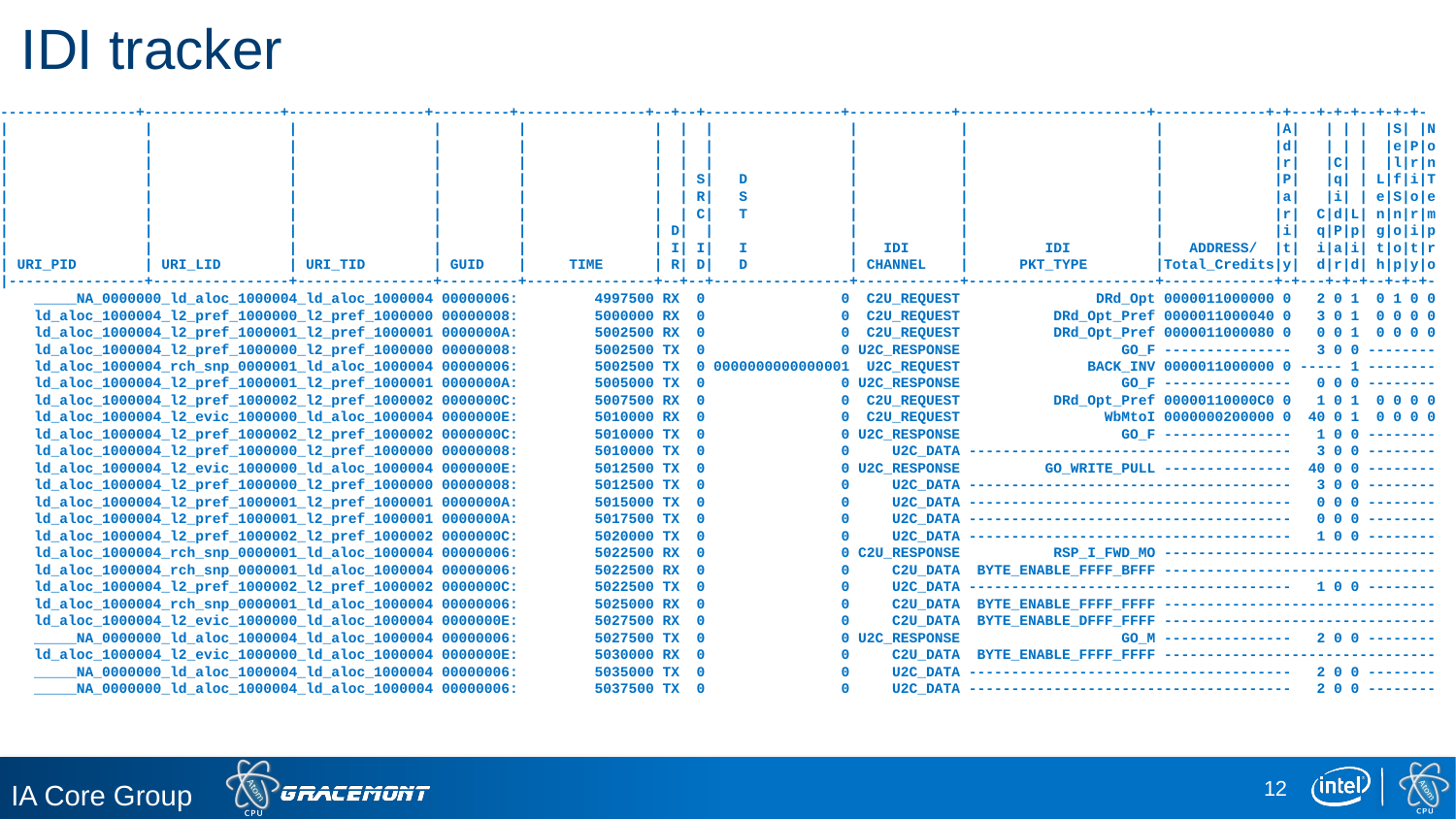

# IDI tracker
----------------+----------------+----------------+---------+---------------+--+--+----------------+------------+----------------------+-------------+-+---+-+-+--+-+-+-
|                |                |                |         |               |  |  |                |            |                      |             |A|   | | |  |S| |N
|                |                |                |         |               |  |  |                |            |                      |             |d|   | | |  |e|P|o
|                |                |                |         |               |  |  |                |            |                      |             |r|   |C| |  |l|r|n
|                |                |                |         |               |  | S|   D            |            |                      |             |P|   |q| | L|f|i|T
|                |                |                |         |               |  | R|   S            |            |                      |             |a|   |i| | e|S|o|e
|                |                |                |         |               |  | C|   T            |            |                      |             |r|  C|d|L| n|n|r|m
|                |                |                |         |               | D|  |                |            |                      |             |i|  q|P|p| g|o|i|p
|                |                |                |         |               | I| I|   I            |   IDI      |         IDI          |   ADDRESS/  |t|  i|a|i| t|o|t|r
| URI_PID        | URI_LID        | URI_TID        | GUID    |     TIME      | R| D|   D            | CHANNEL    |      PKT_TYPE        |Total_Credits|y|  d|r|d| h|p|y|o
|----------------+----------------+----------------+---------+---------------+--+--+----------------+------------+----------------------+-------------+-+---+-+-+--+-+-+-
    _____NA_0000000_ld_aloc_1000004_ld_aloc_1000004 00000006:         4997500 RX  0                0  C2U_REQUEST                DRd_Opt 0000011000000 0   2 0 1  0 1 0 0
    ld_aloc_1000004_l2_pref_1000000_l2_pref_1000000 00000008:         5000000 RX  0                0  C2U_REQUEST           DRd_Opt_Pref 0000011000040 0   3 0 1  0 0 0 0
    ld_aloc_1000004_l2_pref_1000001_l2_pref_1000001 0000000A:         5002500 RX  0                0  C2U_REQUEST           DRd_Opt_Pref 0000011000080 0   0 0 1  0 0 0 0
    ld_aloc_1000004_l2_pref_1000000_l2_pref_1000000 00000008:         5002500 TX  0                0 U2C_RESPONSE                   GO_F ---------------   3 0 0 --------
    ld_aloc_1000004_rch_snp_0000001_ld_aloc_1000004 00000006:         5002500 TX  0 0000000000000001  U2C_REQUEST               BACK_INV 0000011000000 0 ----- 1 --------
    ld_aloc_1000004_l2_pref_1000001_l2_pref_1000001 0000000A:         5005000 TX  0                0 U2C_RESPONSE                   GO_F ---------------   0 0 0 --------
    ld_aloc_1000004_l2_pref_1000002_l2_pref_1000002 0000000C:         5007500 RX  0                0  C2U_REQUEST           DRd_Opt_Pref 00000110000C0 0   1 0 1  0 0 0 0
    ld_aloc_1000004_l2_evic_1000000_ld_aloc_1000004 0000000E:         5010000 RX  0                0  C2U_REQUEST                 WbMtoI 0000000200000 0  40 0 1  0 0 0 0
    ld_aloc_1000004_l2_pref_1000002_l2_pref_1000002 0000000C:         5010000 TX  0                0 U2C_RESPONSE                   GO_F ---------------   1 0 0 --------
    ld_aloc_1000004_l2_pref_1000000_l2_pref_1000000 00000008:         5010000 TX  0                0     U2C_DATA --------------------------------------   3 0 0 --------
    ld_aloc_1000004_l2_evic_1000000_ld_aloc_1000004 0000000E:         5012500 TX  0                0 U2C_RESPONSE          GO_WRITE_PULL ---------------  40 0 0 --------
    ld_aloc_1000004_l2_pref_1000000_l2_pref_1000000 00000008:         5012500 TX  0                0     U2C_DATA --------------------------------------   3 0 0 --------
    ld_aloc_1000004_l2_pref_1000001_l2_pref_1000001 0000000A:         5015000 TX  0                0     U2C_DATA --------------------------------------   0 0 0 --------
    ld_aloc_1000004_l2_pref_1000001_l2_pref_1000001 0000000A:         5017500 TX  0                0     U2C_DATA --------------------------------------   0 0 0 --------
    ld_aloc_1000004_l2_pref_1000002_l2_pref_1000002 0000000C:         5020000 TX  0                0     U2C_DATA --------------------------------------   1 0 0 --------
    ld_aloc_1000004_rch_snp_0000001_ld_aloc_1000004 00000006:         5022500 RX  0                0 C2U_RESPONSE           RSP_I_FWD_MO --------------------------------
    ld_aloc_1000004_rch_snp_0000001_ld_aloc_1000004 00000006:         5022500 RX  0                0     C2U_DATA  BYTE_ENABLE_FFFF_BFFF --------------------------------
    ld_aloc_1000004_l2_pref_1000002_l2_pref_1000002 0000000C:         5022500 TX  0                0     U2C_DATA --------------------------------------   1 0 0 --------
    ld_aloc_1000004_rch_snp_0000001_ld_aloc_1000004 00000006:         5025000 RX  0                0     C2U_DATA  BYTE_ENABLE_FFFF_FFFF --------------------------------
    ld_aloc_1000004_l2_evic_1000000_ld_aloc_1000004 0000000E:         5027500 RX  0                0     C2U_DATA  BYTE_ENABLE_DFFF_FFFF --------------------------------
    _____NA_0000000_ld_aloc_1000004_ld_aloc_1000004 00000006:         5027500 TX  0                0 U2C_RESPONSE                   GO_M ---------------   2 0 0 --------
    ld_aloc_1000004_l2_evic_1000000_ld_aloc_1000004 0000000E:         5030000 RX  0                0     C2U_DATA  BYTE_ENABLE_FFFF_FFFF --------------------------------
    _____NA_0000000_ld_aloc_1000004_ld_aloc_1000004 00000006:         5035000 TX  0                0     U2C_DATA --------------------------------------   2 0 0 --------
    _____NA_0000000_ld_aloc_1000004_ld_aloc_1000004 00000006:         5037500 TX  0                0     U2C_DATA --------------------------------------   2 0 0 --------